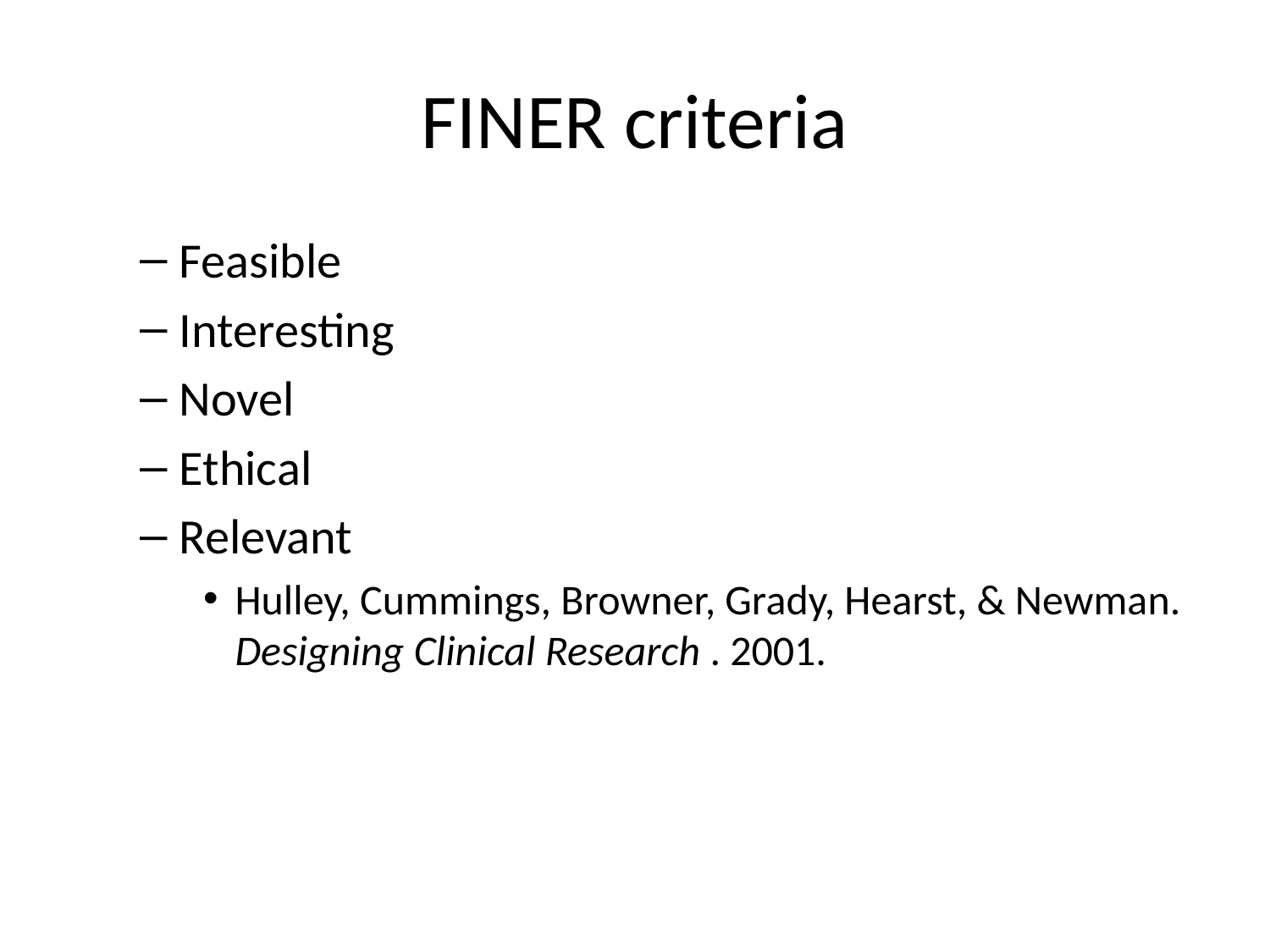

# FINER criteria
Feasible
Interesting
Novel
Ethical
Relevant
Hulley, Cummings, Browner, Grady, Hearst, & Newman. Designing Clinical Research . 2001.